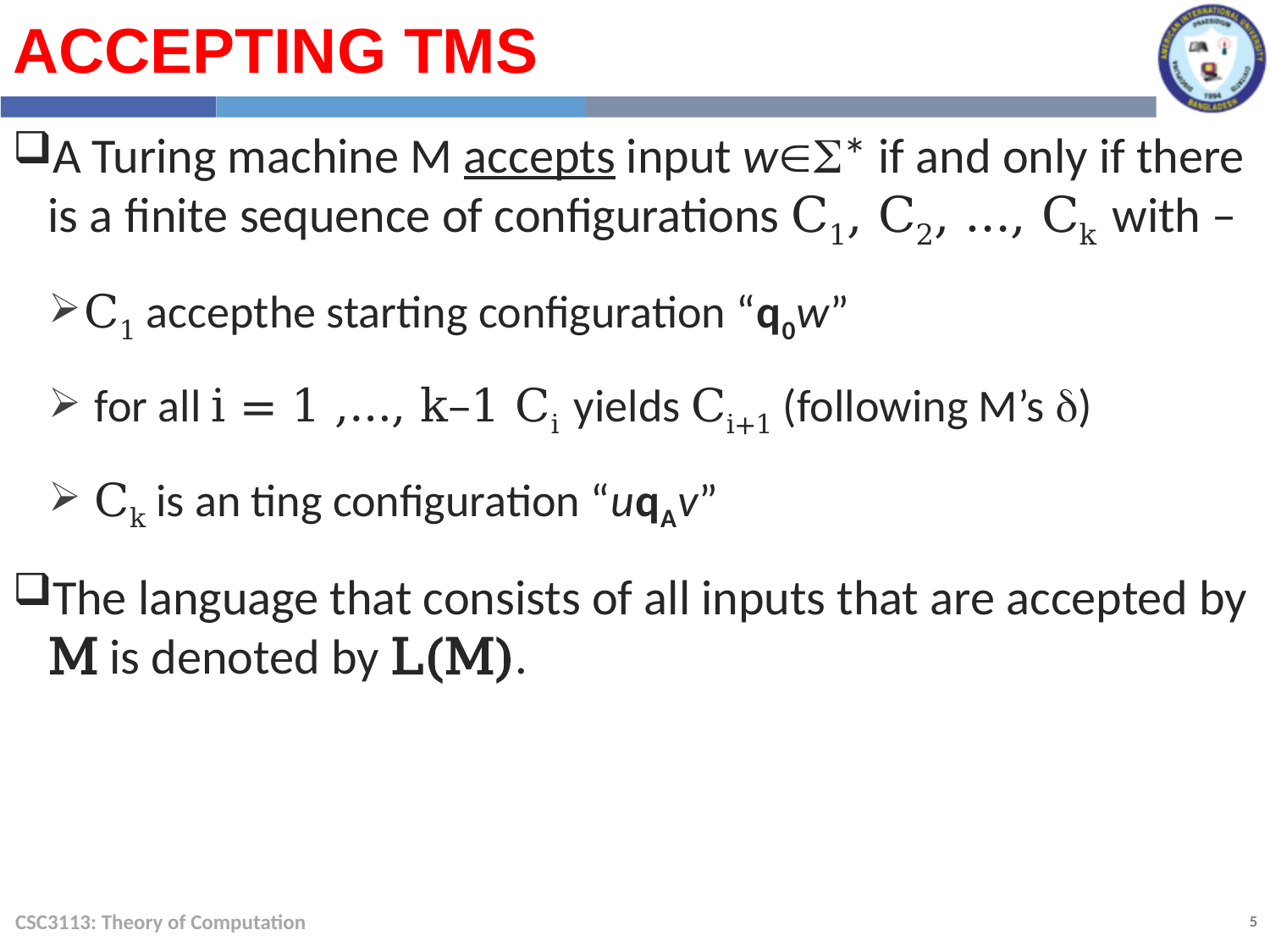

Accepting TMs
A Turing machine M accepts input w∈Σ* if and only if there is a finite sequence of configurations C1, C2, …, Ck with –
C1 accepthe starting configuration “q0w”
 for all i = 1 ,…, k–1 Ci yields Ci+1 (following M’s δ)
 Ck is an ting configuration “uqAv”
The language that consists of all inputs that are accepted by M is denoted by L(M).

CSC3113: Theory of Computation